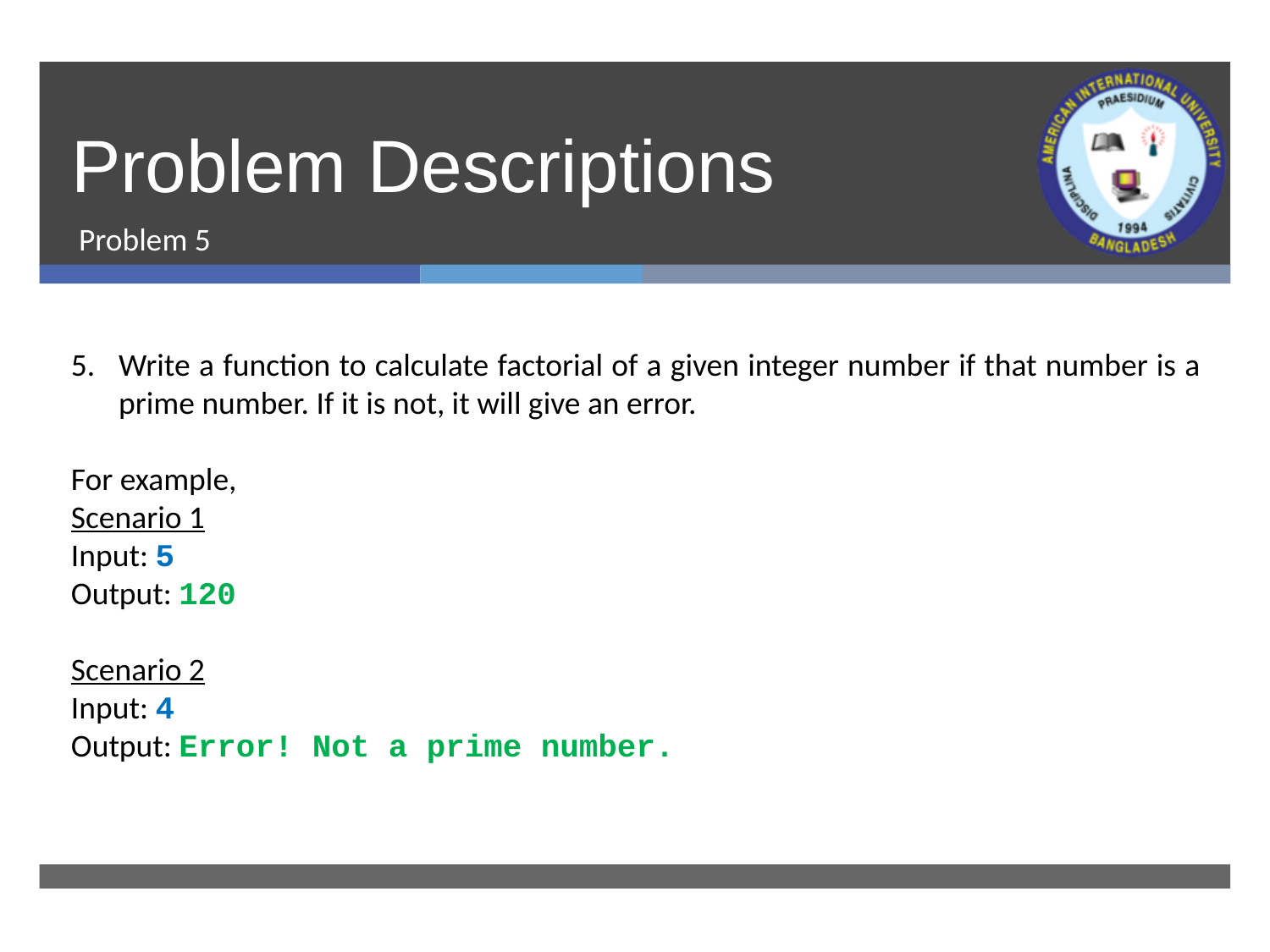

# Problem Descriptions
Problem 5
Write a function to calculate factorial of a given integer number if that number is a prime number. If it is not, it will give an error.

For example,
Scenario 1
Input: 5
Output: 120

Scenario 2
Input: 4
Output: Error! Not a prime number.